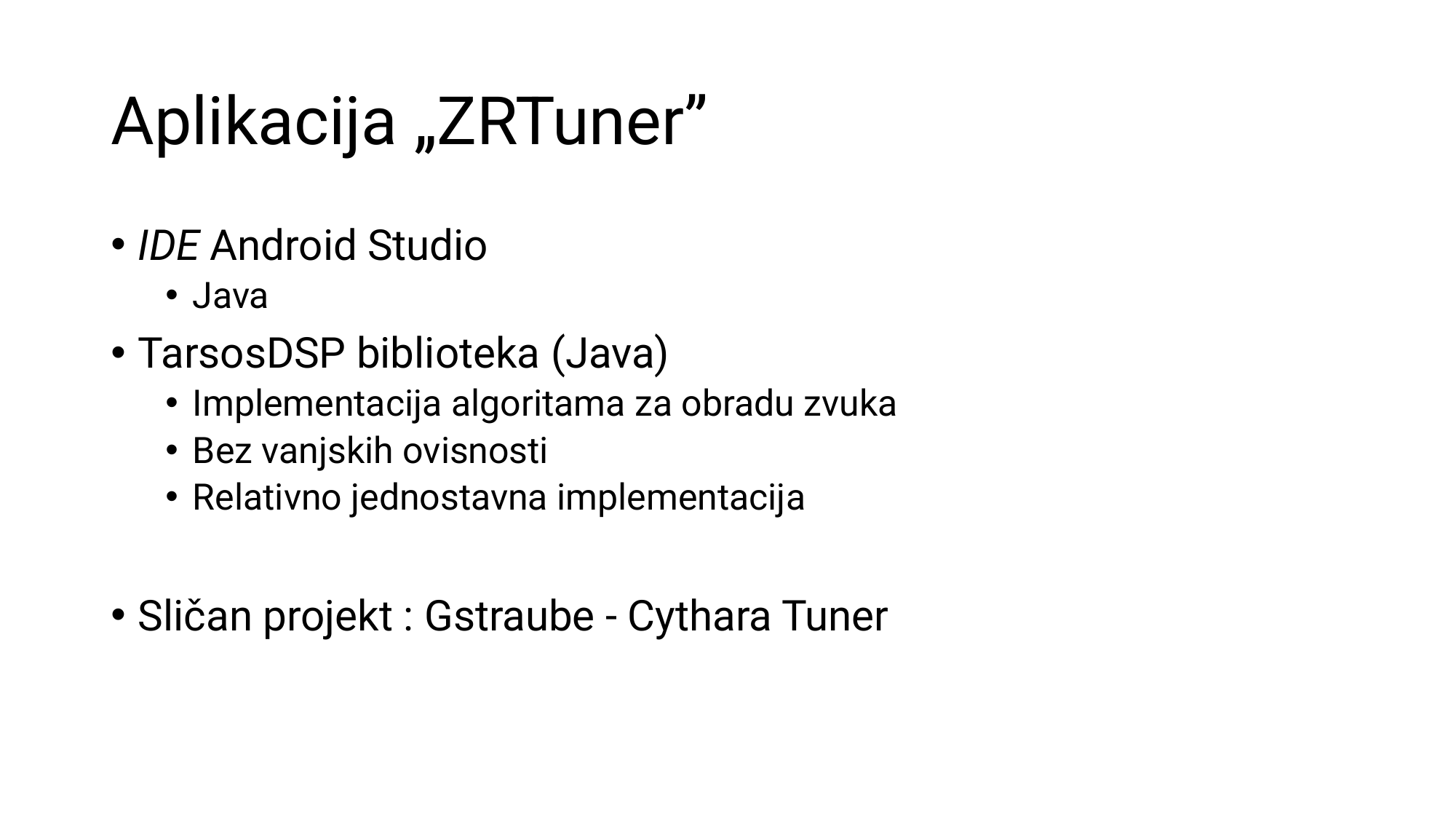

# Aplikacija „ZRTuner”
IDE Android Studio
Java
TarsosDSP biblioteka (Java)
Implementacija algoritama za obradu zvuka
Bez vanjskih ovisnosti
Relativno jednostavna implementacija

Sličan projekt : Gstraube - Cythara Tuner